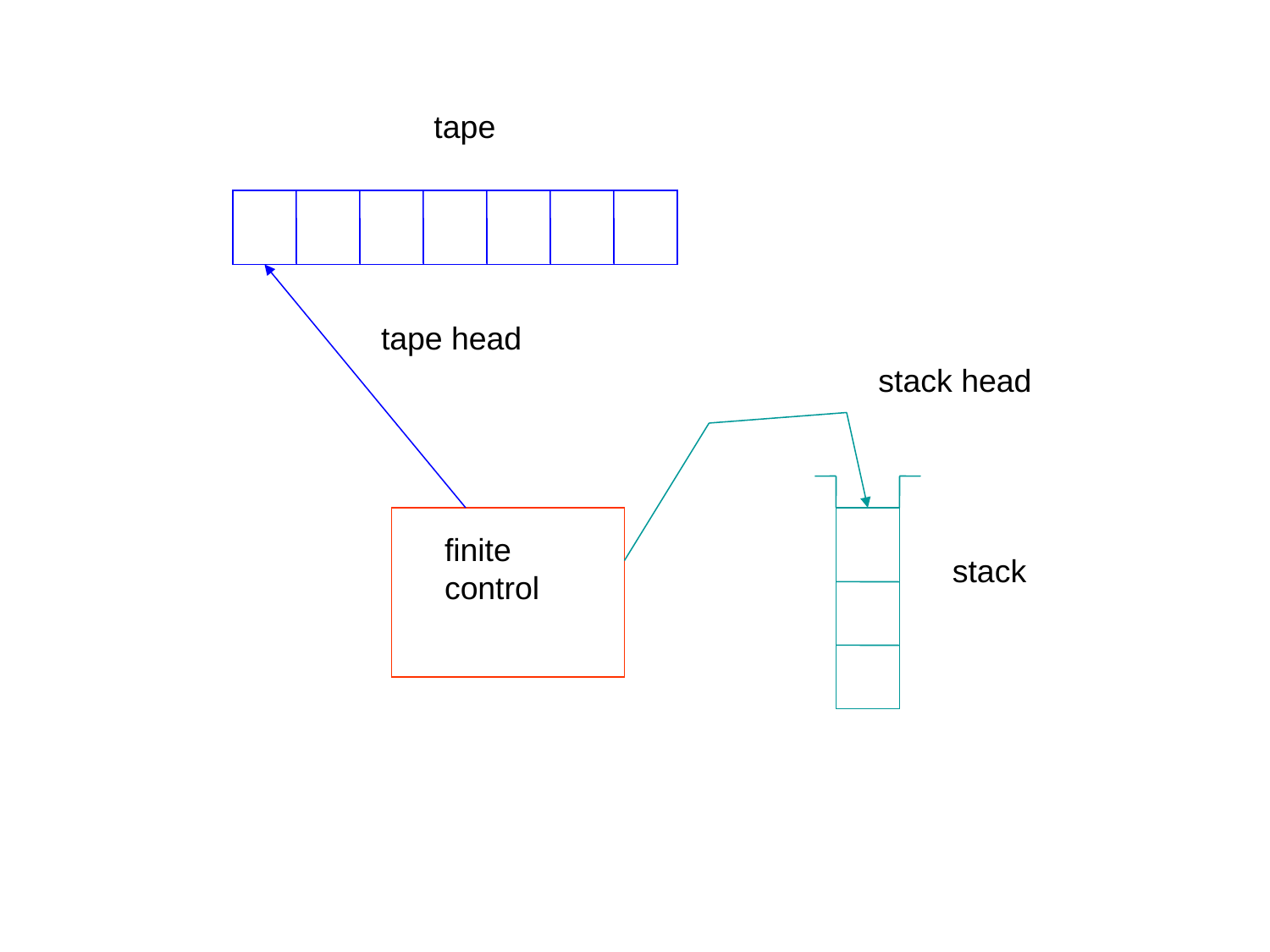

tape

tape head
stack head

finite
control
stack